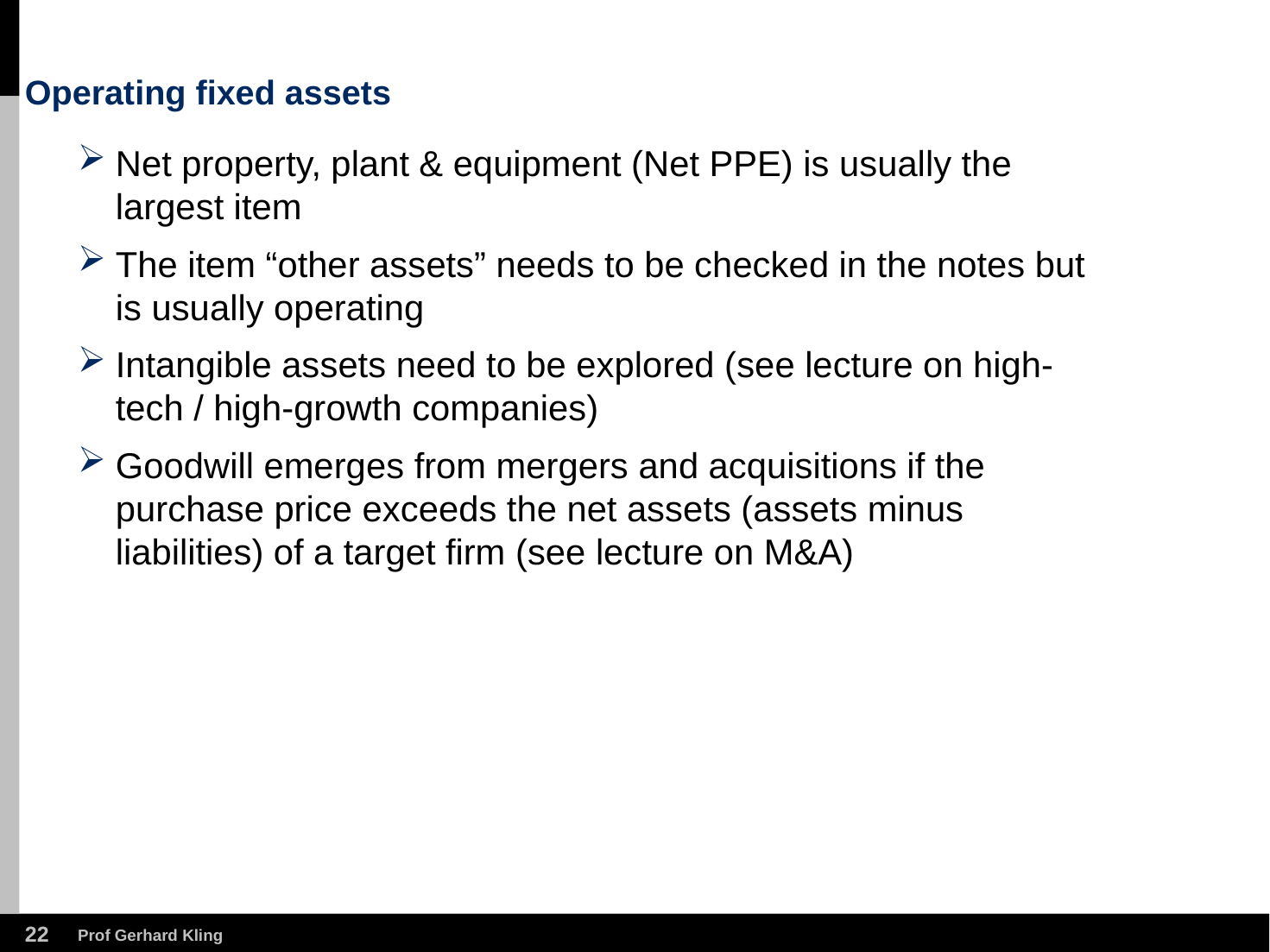

# Operating fixed assets
Net property, plant & equipment (Net PPE) is usually the largest item
The item “other assets” needs to be checked in the notes but is usually operating
Intangible assets need to be explored (see lecture on high-tech / high-growth companies)
Goodwill emerges from mergers and acquisitions if the purchase price exceeds the net assets (assets minus liabilities) of a target firm (see lecture on M&A)

22
Prof Gerhard Kling